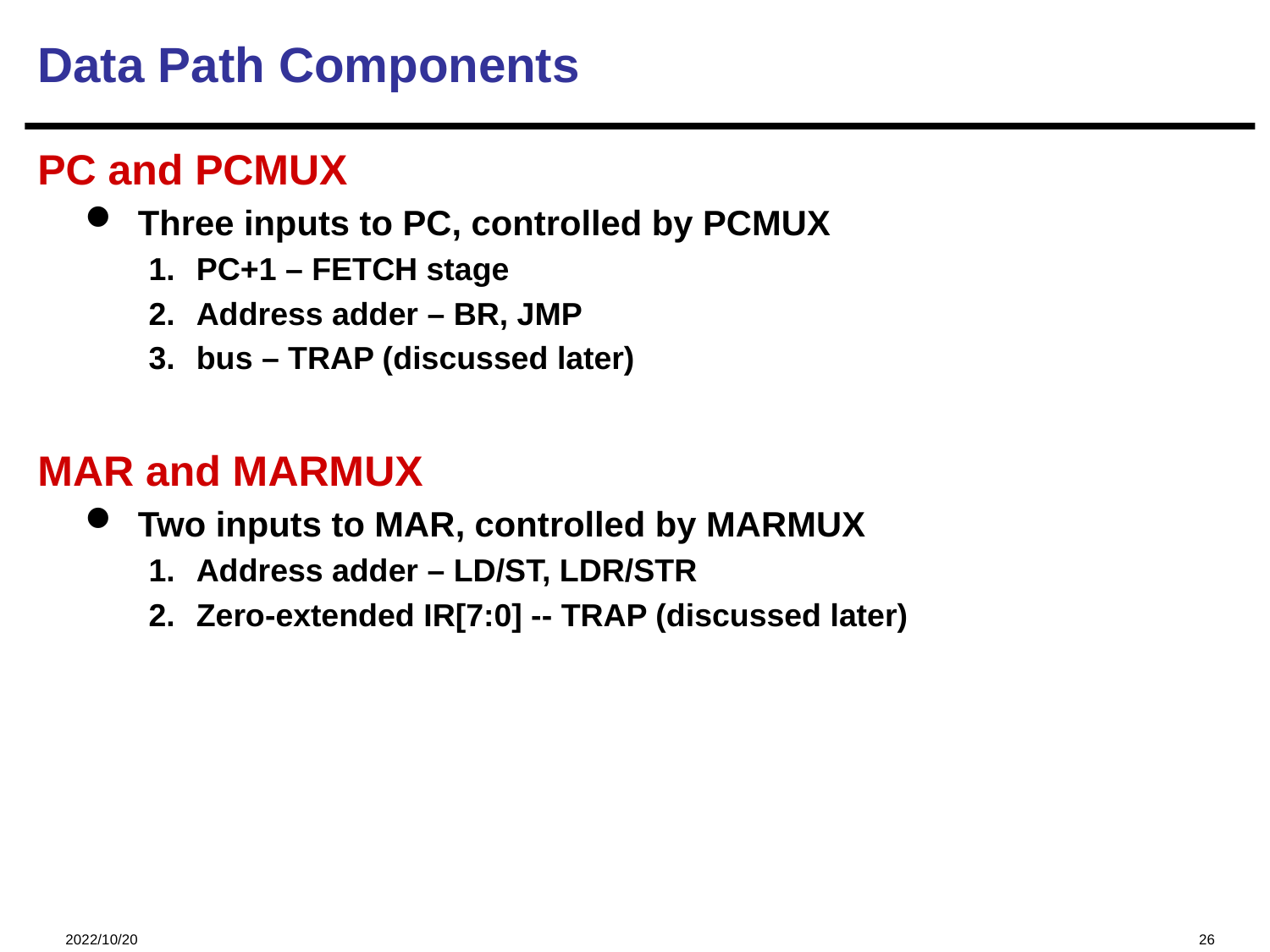

Data Path Components
PC and PCMUX
Three inputs to PC, controlled by PCMUX
PC+1 – FETCH stage
Address adder – BR, JMP
bus – TRAP (discussed later)

MAR and MARMUX
Two inputs to MAR, controlled by MARMUX
Address adder – LD/ST, LDR/STR
Zero-extended IR[7:0] -- TRAP (discussed later)

2022/10/20
26